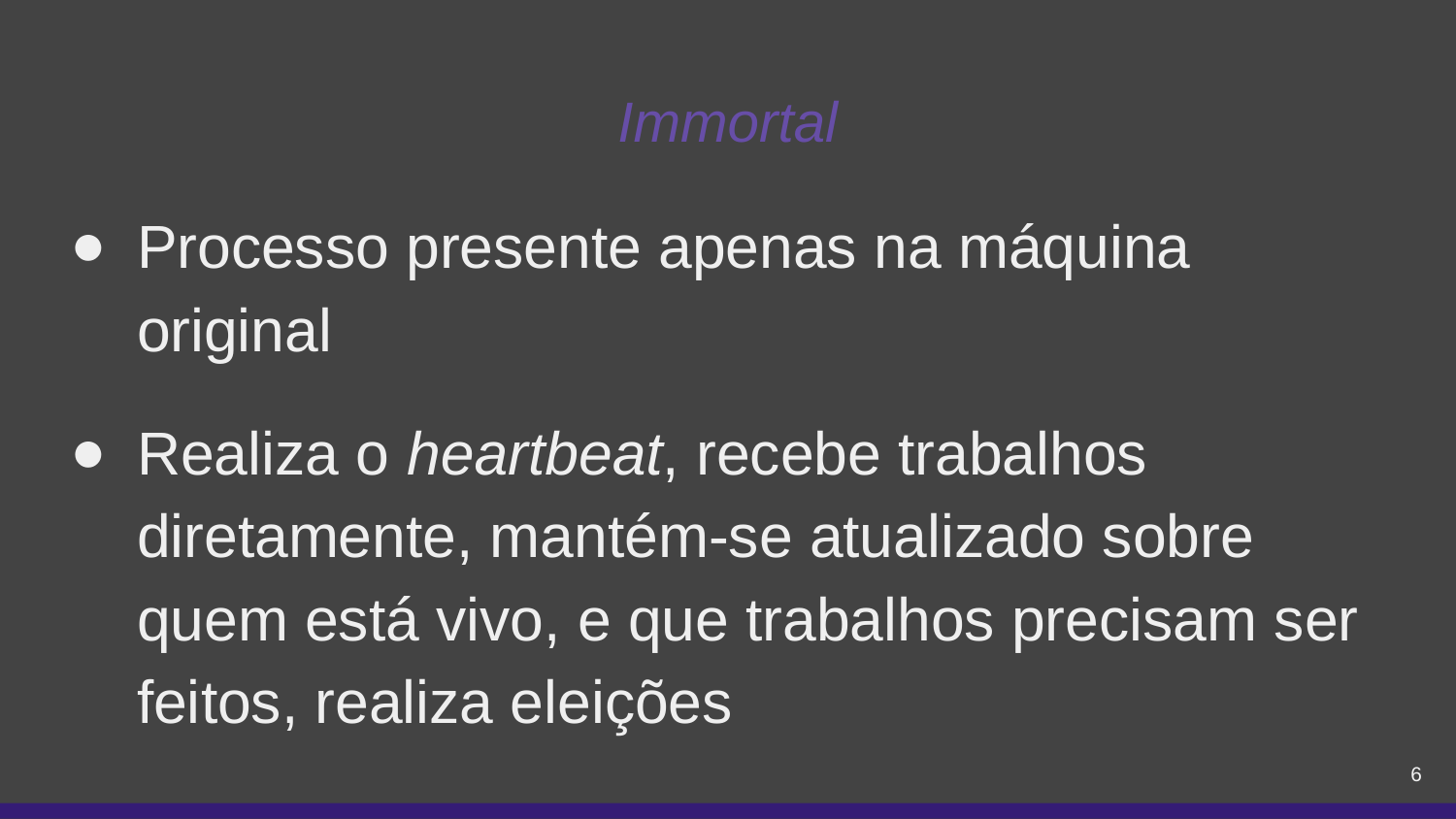

# Immortal
Processo presente apenas na máquina original
Realiza o heartbeat, recebe trabalhos diretamente, mantém-se atualizado sobre quem está vivo, e que trabalhos precisam ser feitos, realiza eleições
6